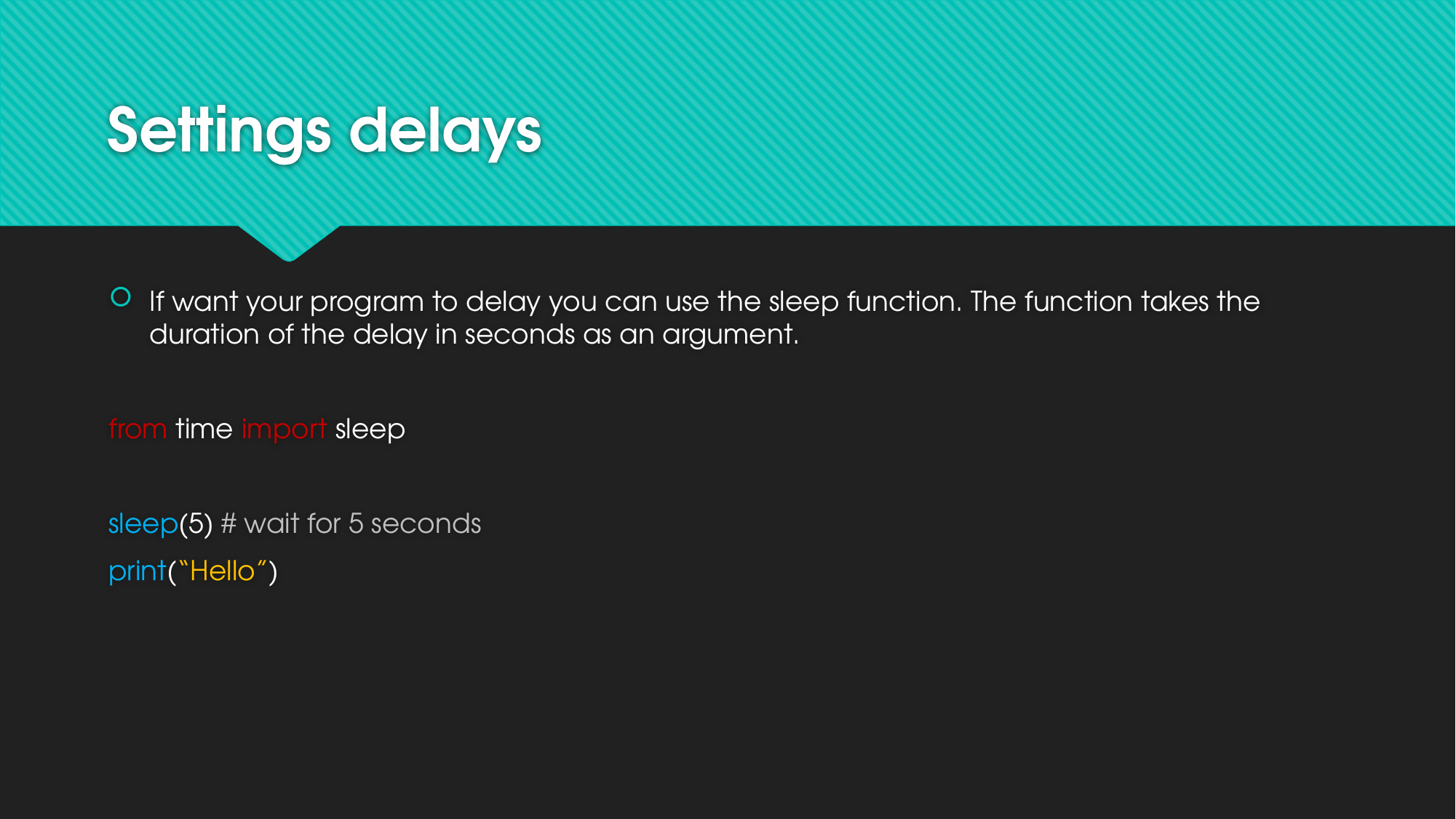

# Settings delays
If want your program to delay you can use the sleep function. The function takes the duration of the delay in seconds as an argument.

from time import sleep

sleep(5) # wait for 5 seconds
print(“Hello”)